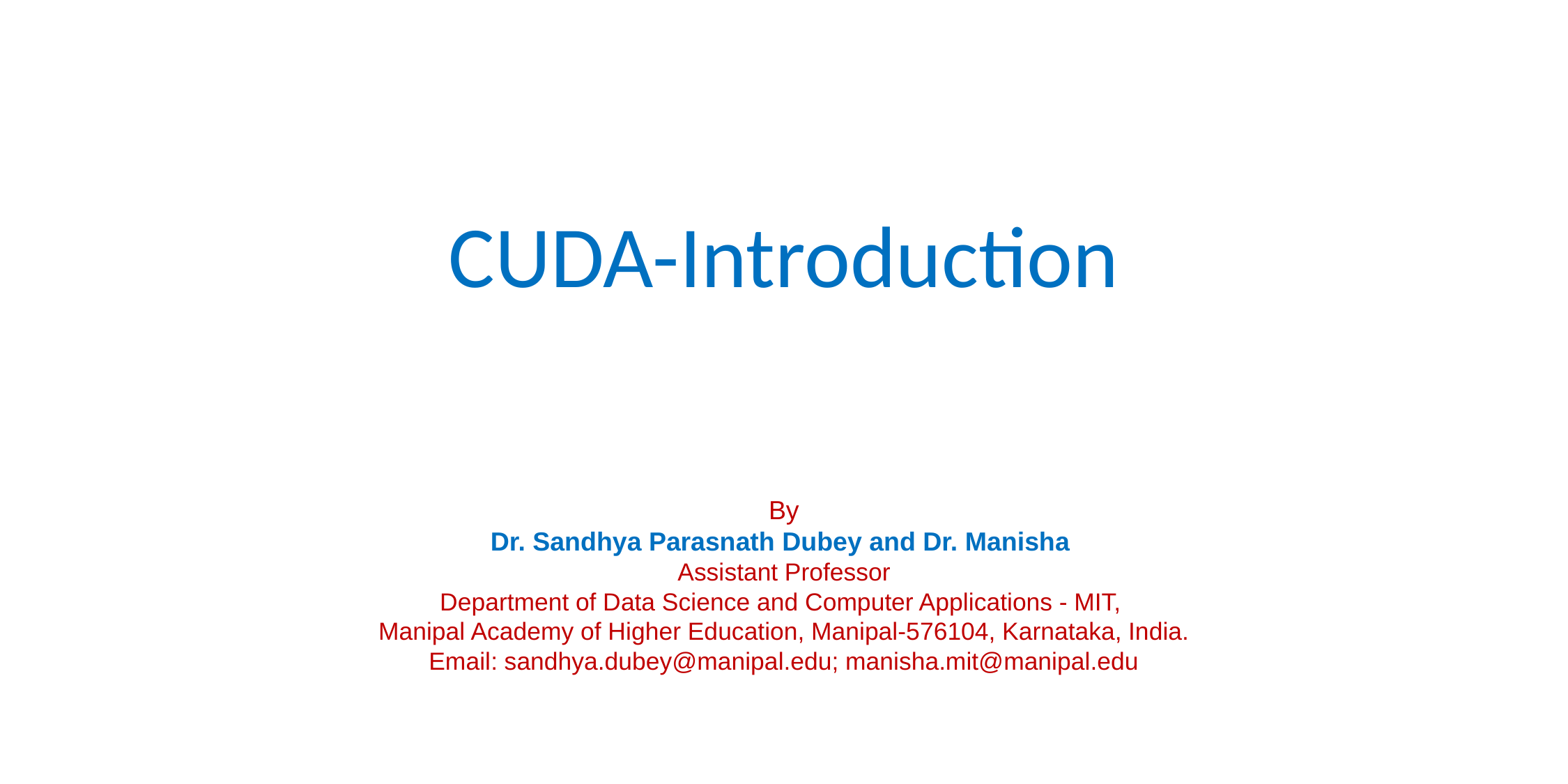

# CUDA-Introduction
By
Dr. Sandhya Parasnath Dubey and Dr. Manisha​
Assistant Professor
Department of Data Science and Computer Applications - MIT,
Manipal Academy of Higher Education, Manipal-576104, Karnataka, India.
Email: sandhya.dubey@manipal.edu; manisha.mit@manipal.edu